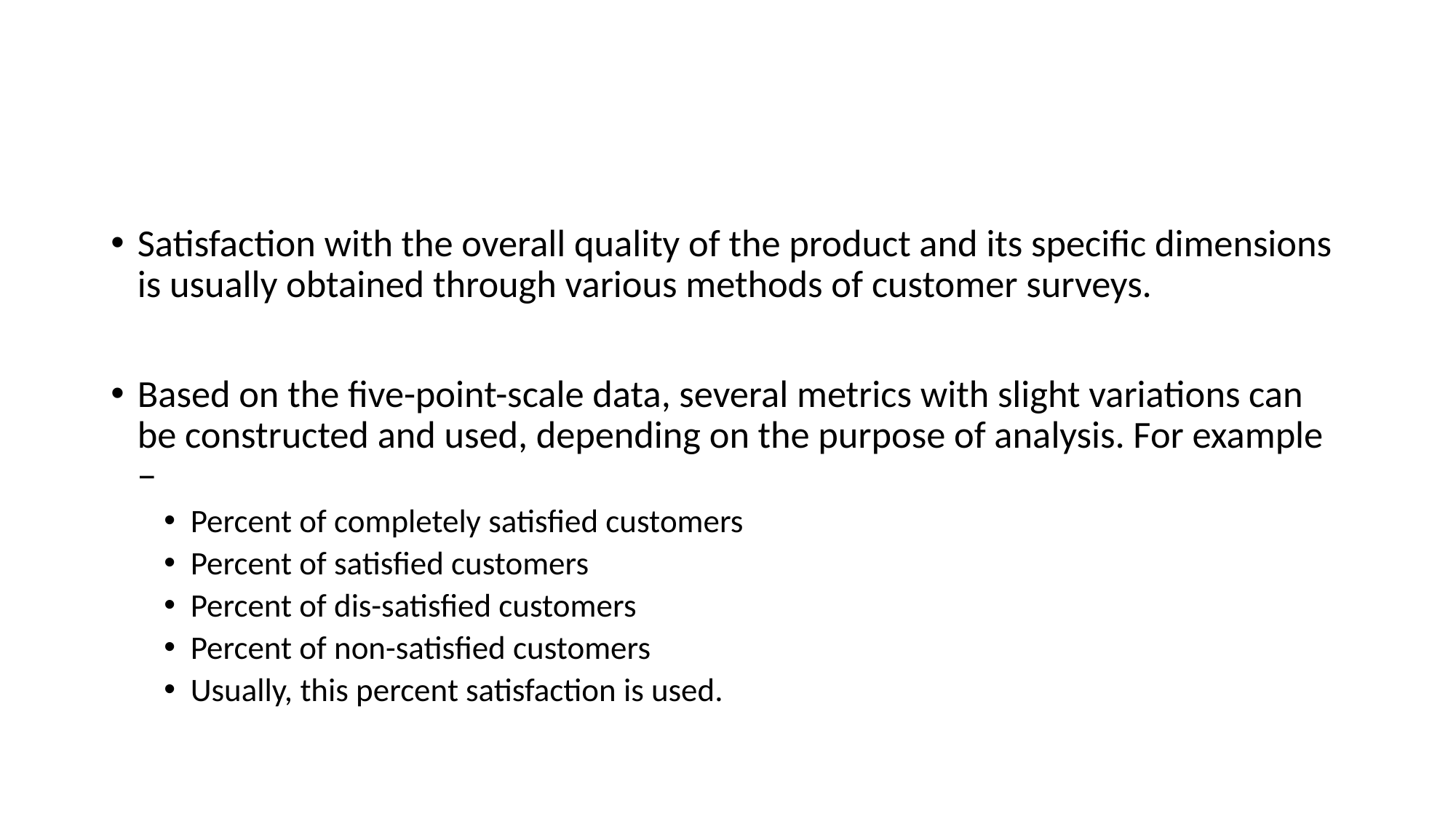

#
Satisfaction with the overall quality of the product and its specific dimensions is usually obtained through various methods of customer surveys.

Based on the five-point-scale data, several metrics with slight variations can be constructed and used, depending on the purpose of analysis. For example −
Percent of completely satisfied customers
Percent of satisfied customers
Percent of dis-satisfied customers
Percent of non-satisfied customers
Usually, this percent satisfaction is used.